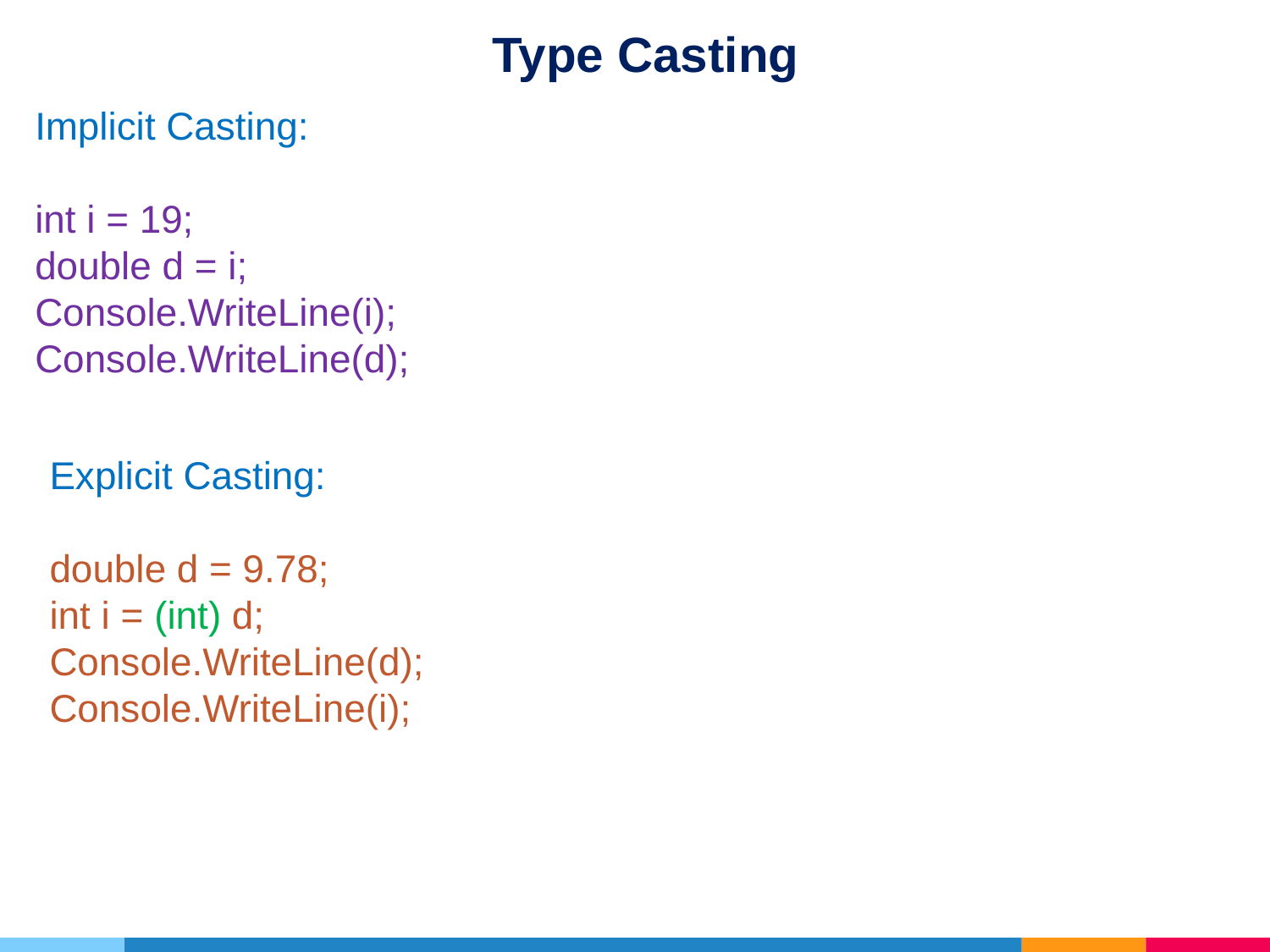

# Type Casting

Implicit Casting:

int i = 19;
double d = i;
Console.WriteLine(i);
Console.WriteLine(d);
Explicit Casting:

double d = 9.78;
int i = (int) d;
Console.WriteLine(d);
Console.WriteLine(i);